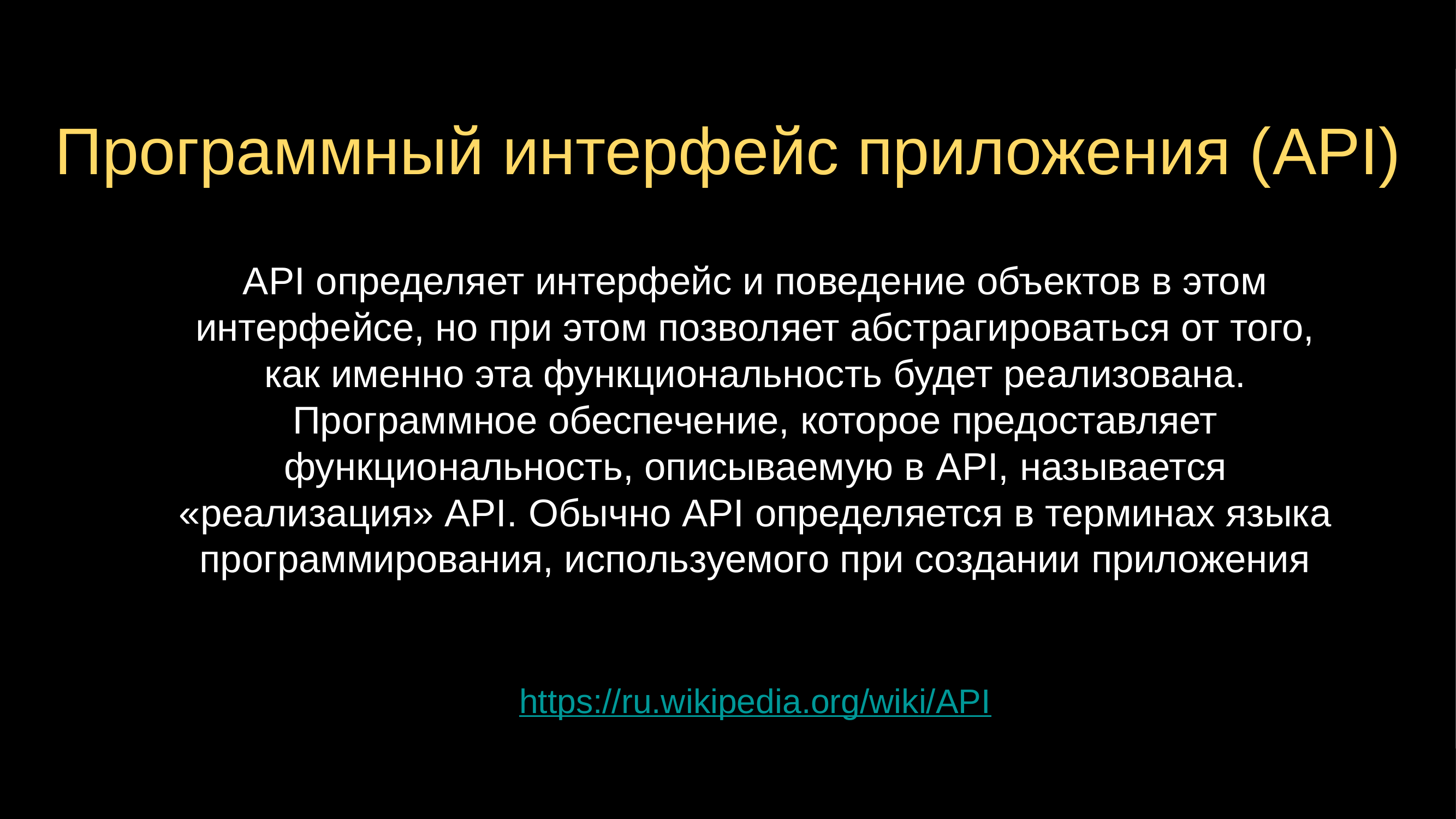

# Программный интерфейс приложения (API)
API определяет интерфейс и поведение объектов в этом интерфейсе, но при этом позволяет абстрагироваться от того, как именно эта функциональность будет реализована.
Программное обеспечение, которое предоставляет функциональность, описываемую в API, называется «реализация» API. Обычно API определяется в терминах языка программирования, используемого при создании приложения
Text
https://ru.wikipedia.org/wiki/API